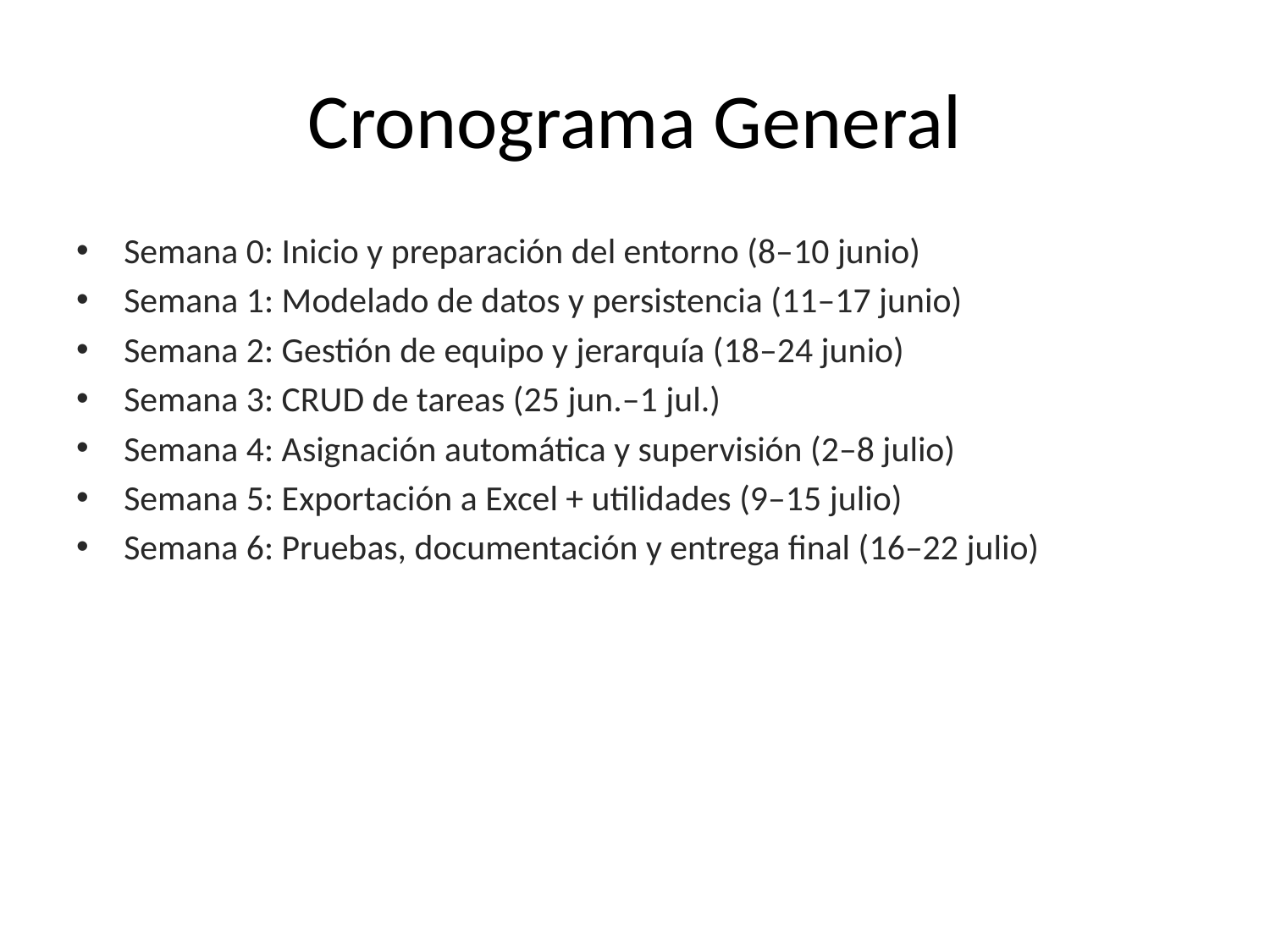

# Cronograma General
Semana 0: Inicio y preparación del entorno (8–10 junio)
Semana 1: Modelado de datos y persistencia (11–17 junio)
Semana 2: Gestión de equipo y jerarquía (18–24 junio)
Semana 3: CRUD de tareas (25 jun.–1 jul.)
Semana 4: Asignación automática y supervisión (2–8 julio)
Semana 5: Exportación a Excel + utilidades (9–15 julio)
Semana 6: Pruebas, documentación y entrega final (16–22 julio)